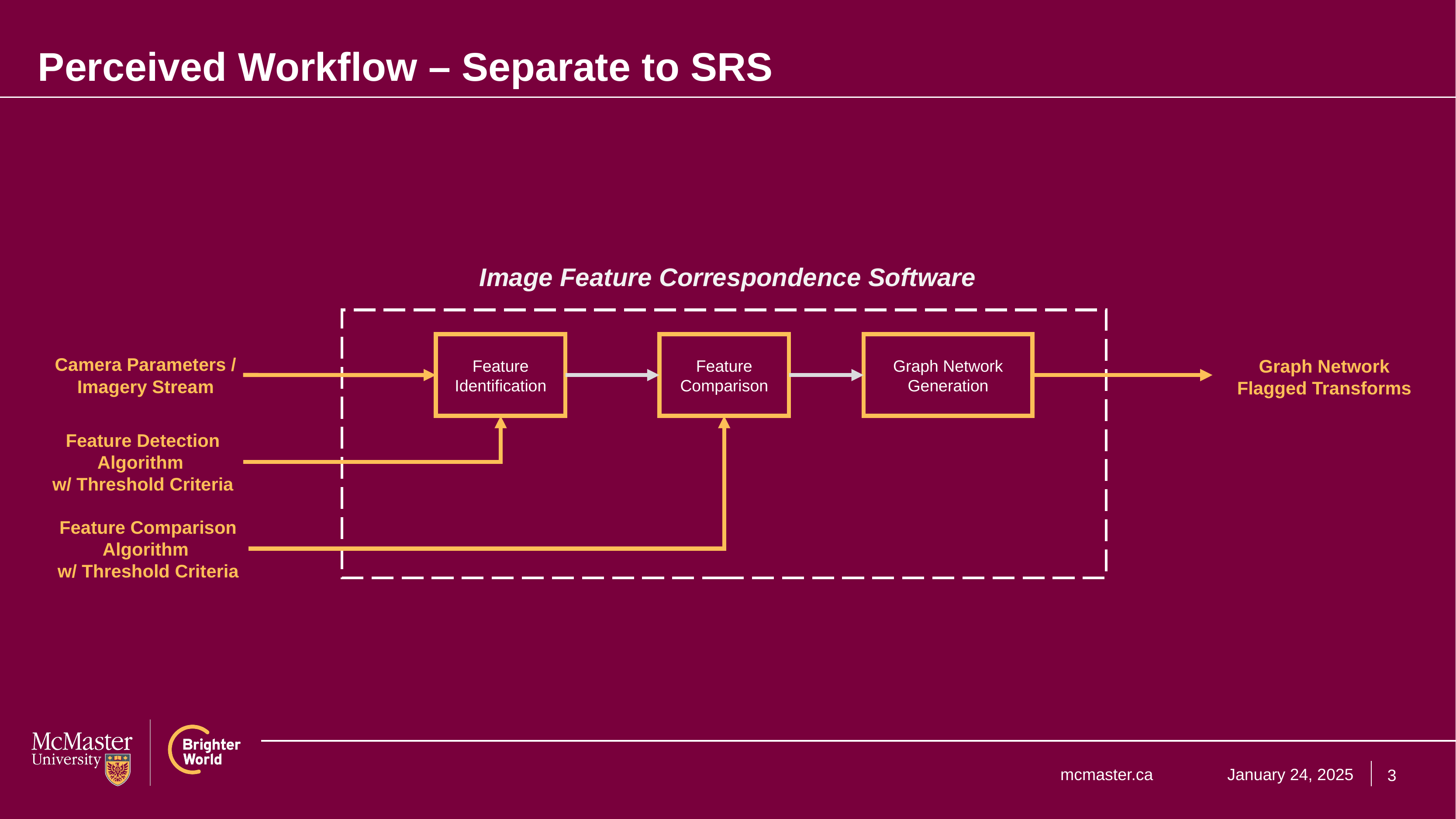

# Perceived Workflow – Separate to SRS
Image Feature Correspondence Software

Feature Identification
Feature Comparison
Graph Network Generation
Camera Parameters / Imagery Stream
Graph Network
Flagged Transforms
Feature Detection Algorithm
w/ Threshold Criteria
Feature Comparison Algorithm
w/ Threshold Criteria

3
January 24, 2025